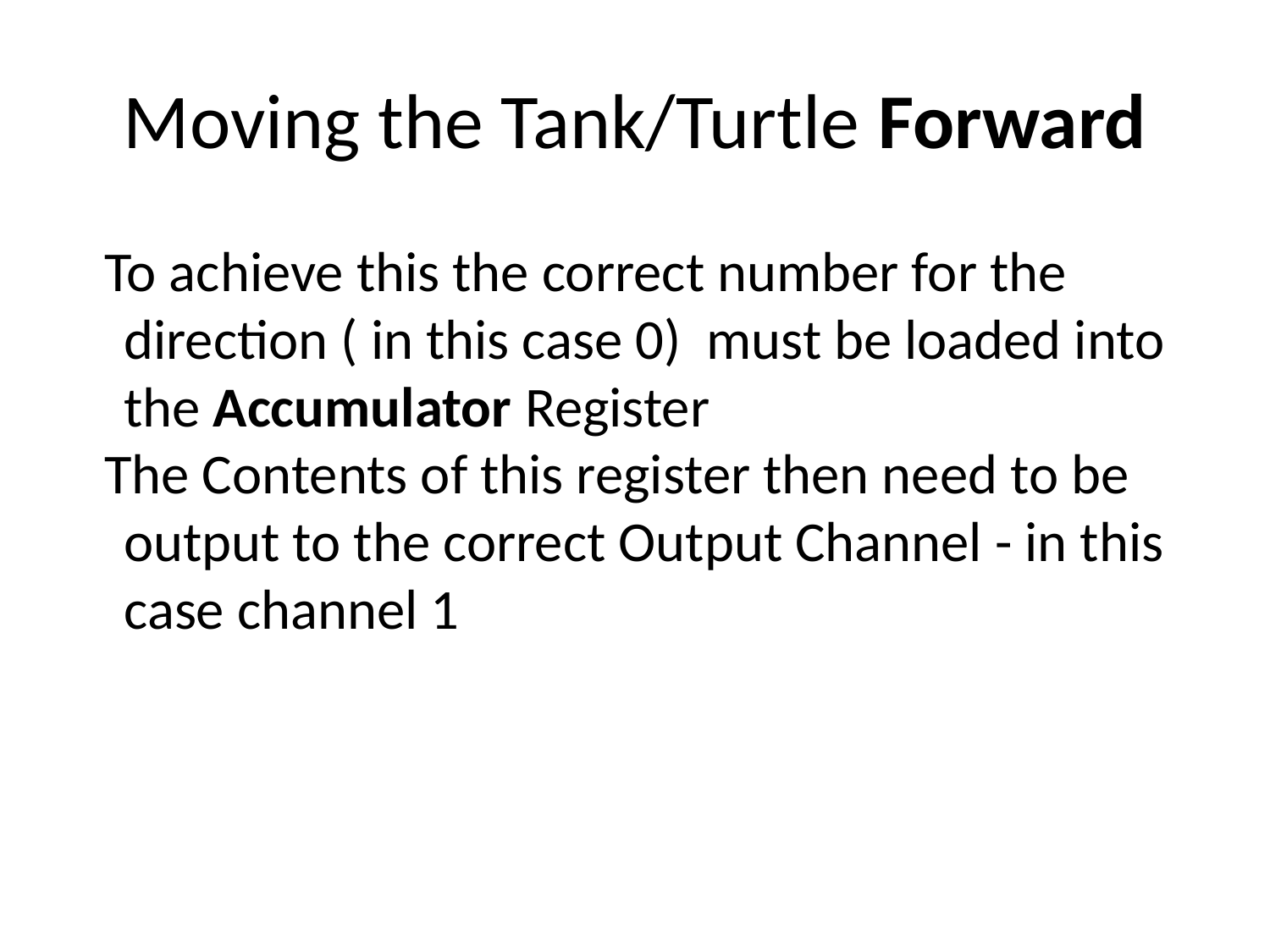

# Moving the Tank/Turtle Forward
To achieve this the correct number for the direction ( in this case 0)  must be loaded into the Accumulator Register
The Contents of this register then need to be output to the correct Output Channel - in this case channel 1